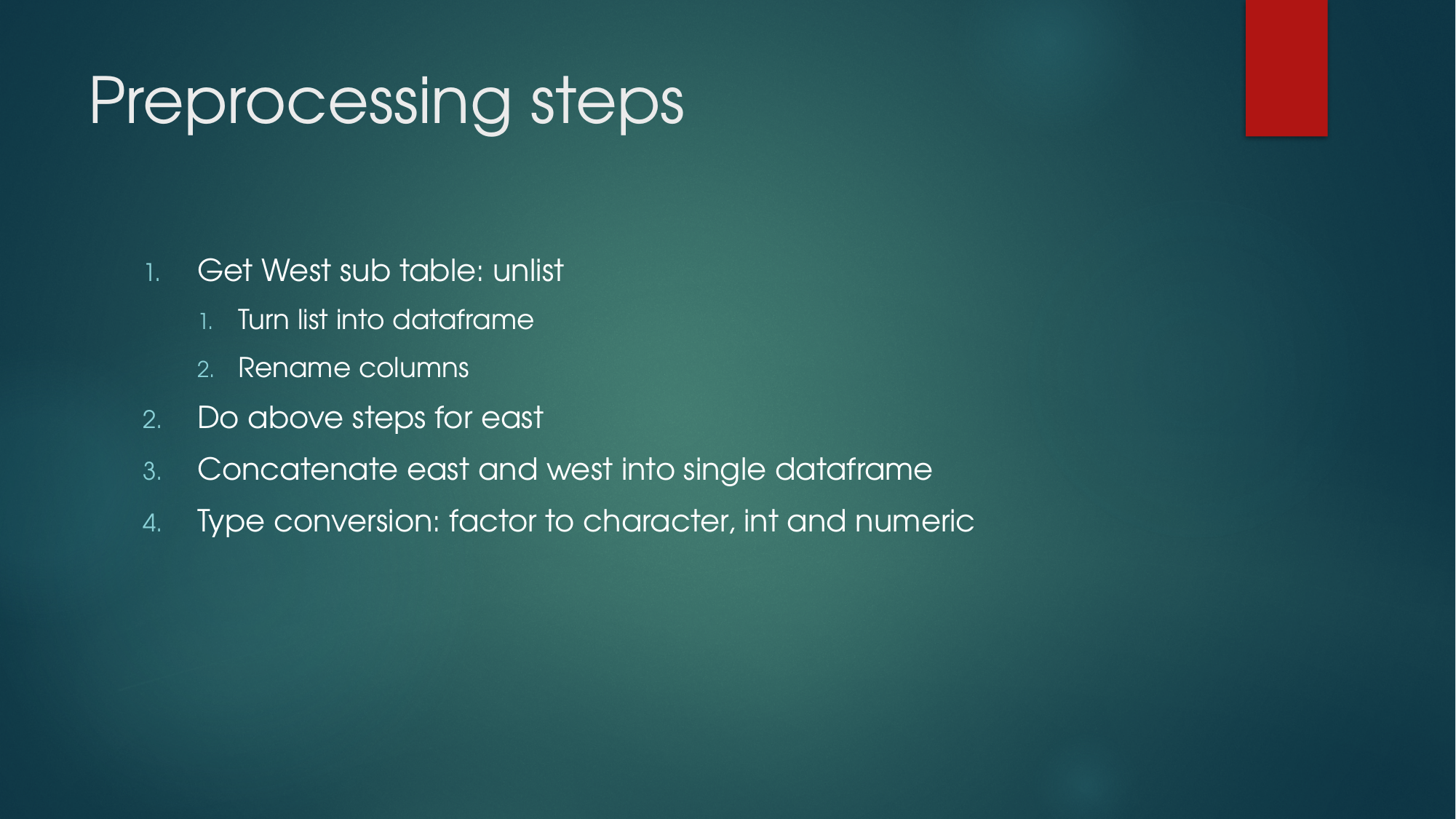

# Preprocessing steps
Get West sub table: unlist
Turn list into dataframe
Rename columns
Do above steps for east
Concatenate east and west into single dataframe
Type conversion: factor to character, int and numeric